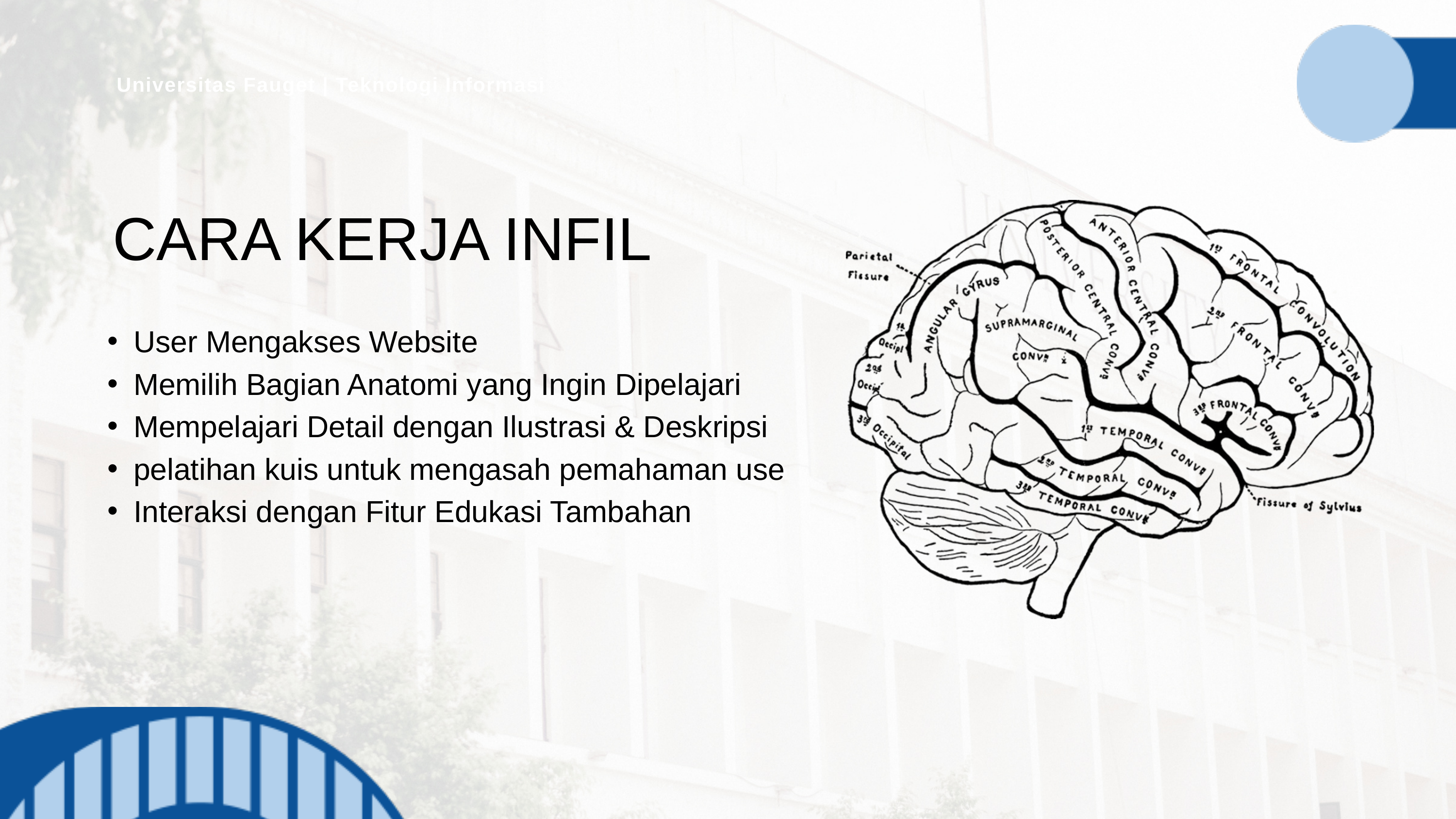

Universitas Fauget | Teknologi Informasi

CARA KERJA INFIL
User Mengakses Website
Memilih Bagian Anatomi yang Ingin Dipelajari
Mempelajari Detail dengan Ilustrasi & Deskripsi
pelatihan kuis untuk mengasah pemahaman use
Interaksi dengan Fitur Edukasi Tambahan